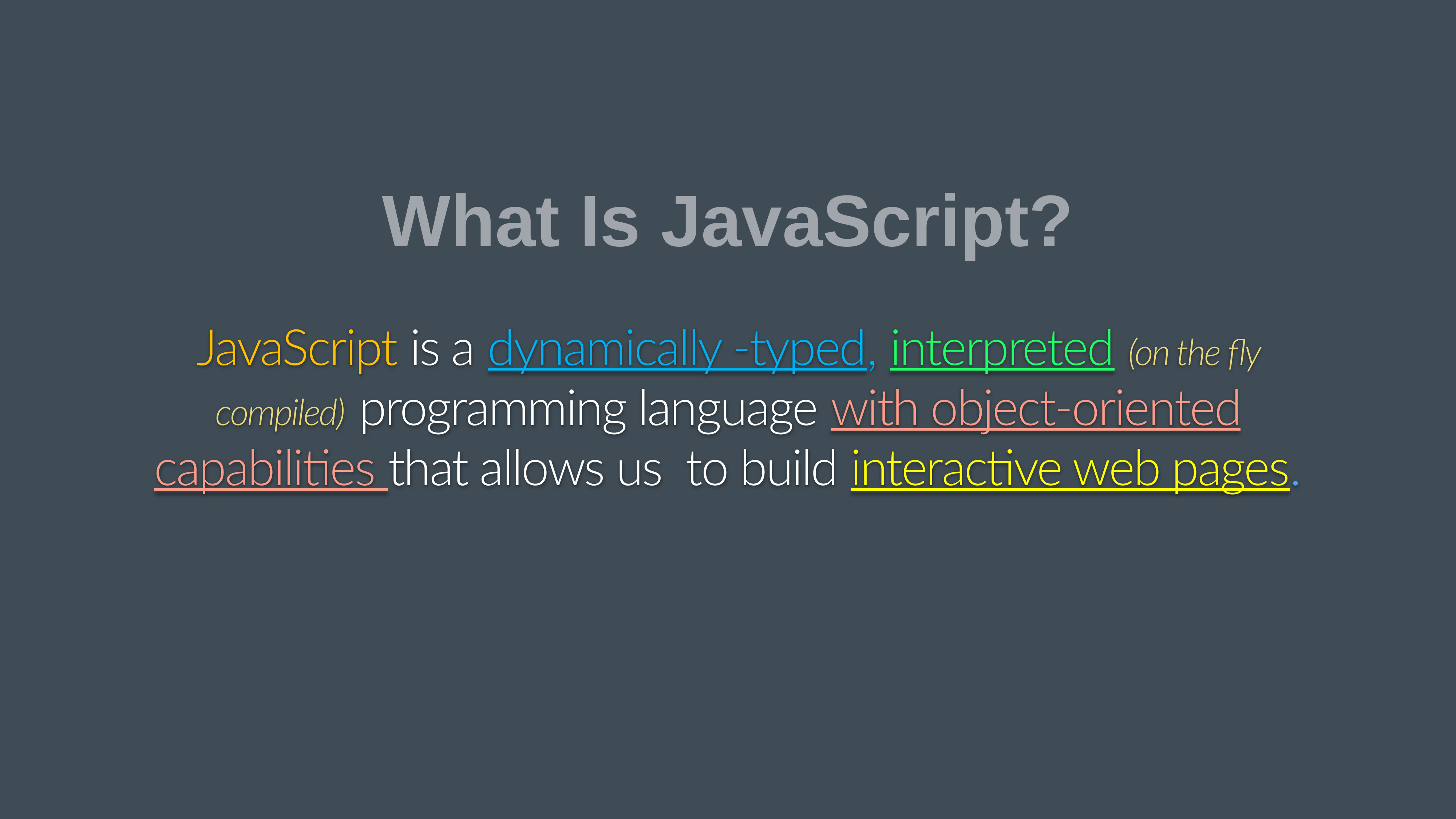

What Is JavaScript?
JavaScript is a dynamically -typed, interpreted (on the fly compiled) programming language with object-oriented capabilities that allows us  to build interactive web pages.